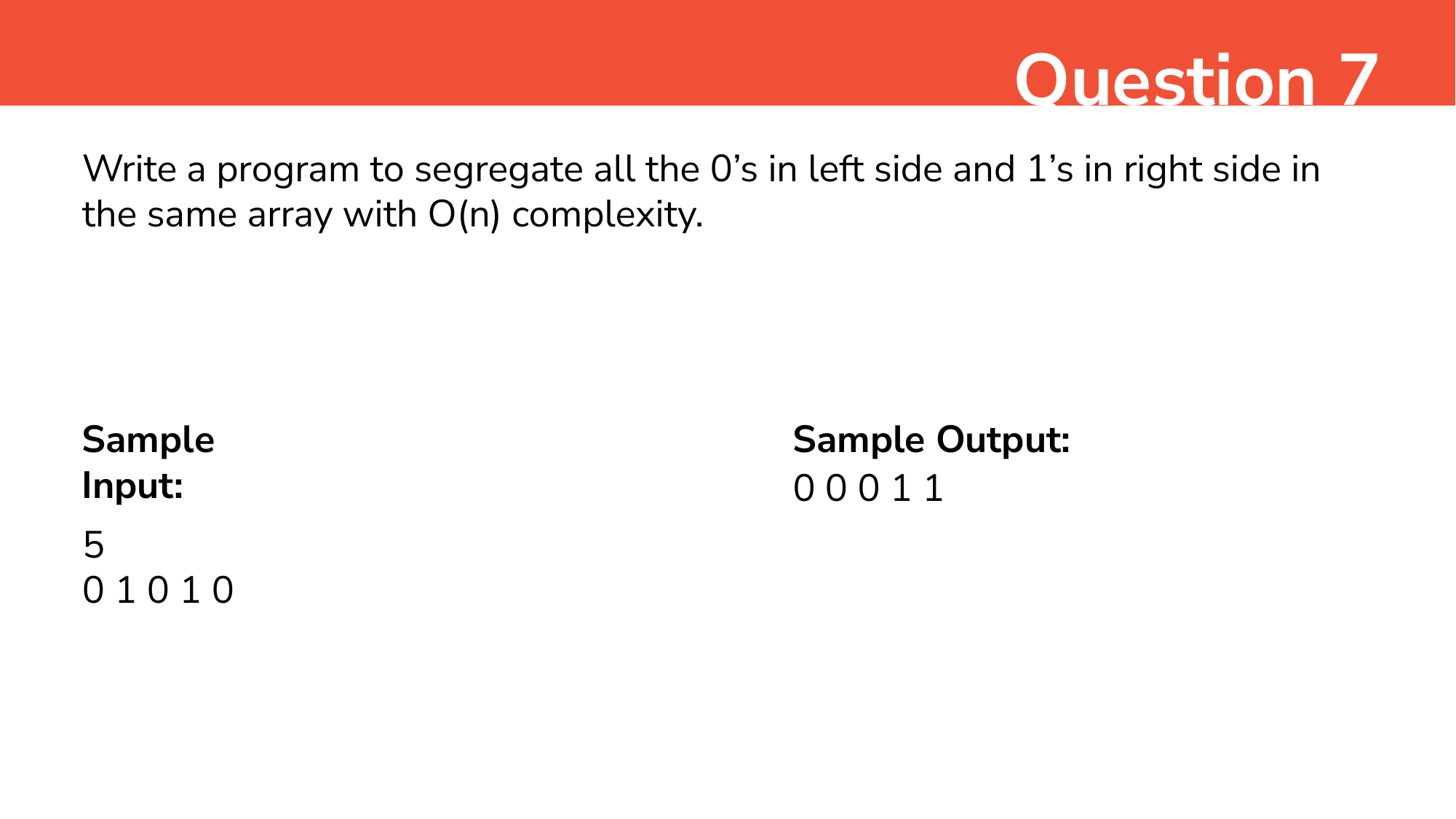

Question 7
Write a program to segregate all the 0’s in left side and 1’s in right side in the same array with O(n) complexity.
Sample Input:
Sample Output:
0 0 0 1 1
5
0 1 0 1 0